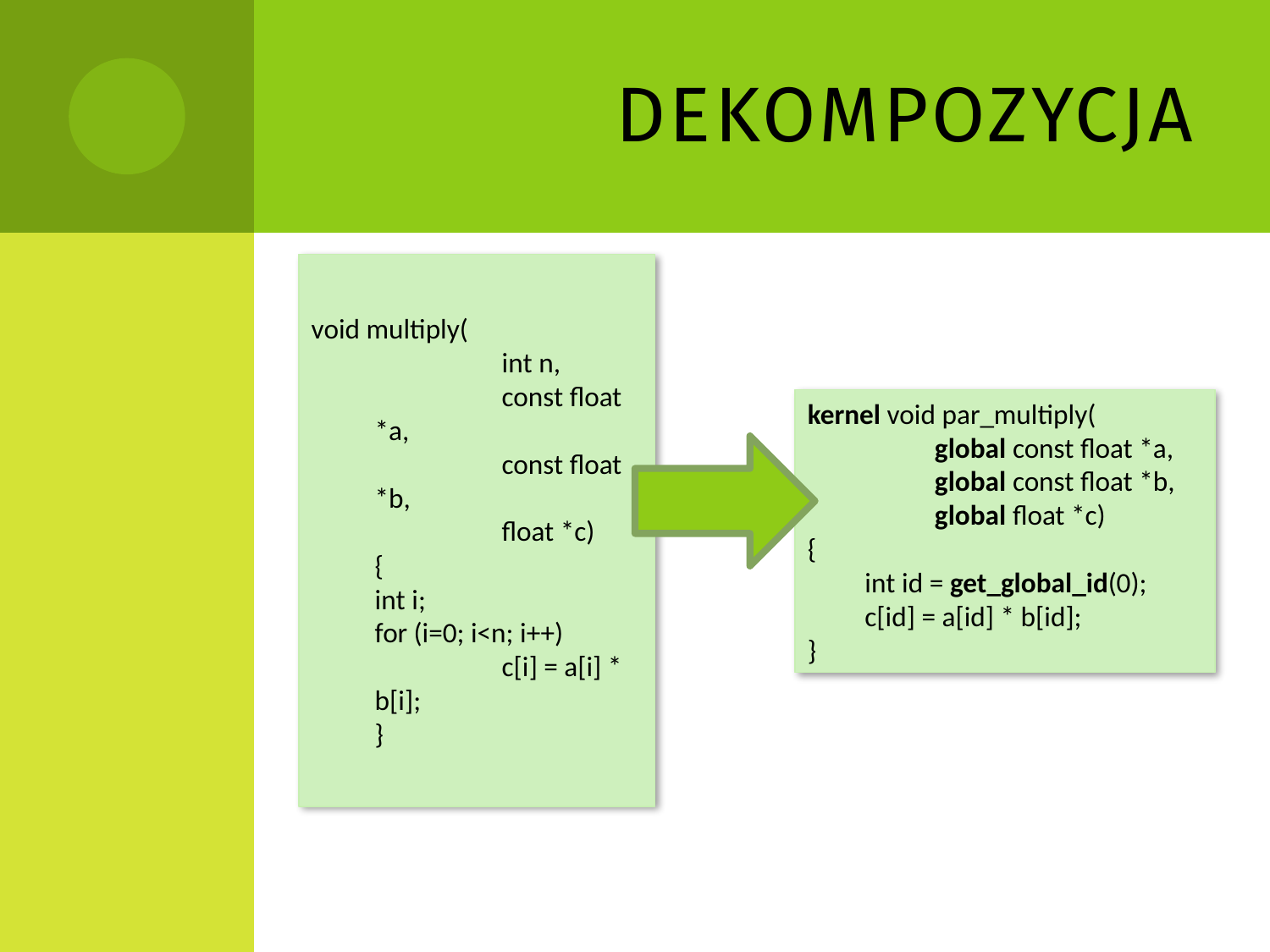

# Dekompozycja
void multiply(
	int n,
	const float *a,
	const float *b,
	float *c)
{
int i;
for (i=0; i<n; i++)
	c[i] = a[i] * b[i];
}
kernel void par_multiply(
	global const float *a,
	global const float *b,
	global float *c)
{
         int id = get_global_id(0);
         c[id] = a[id] * b[id];
}